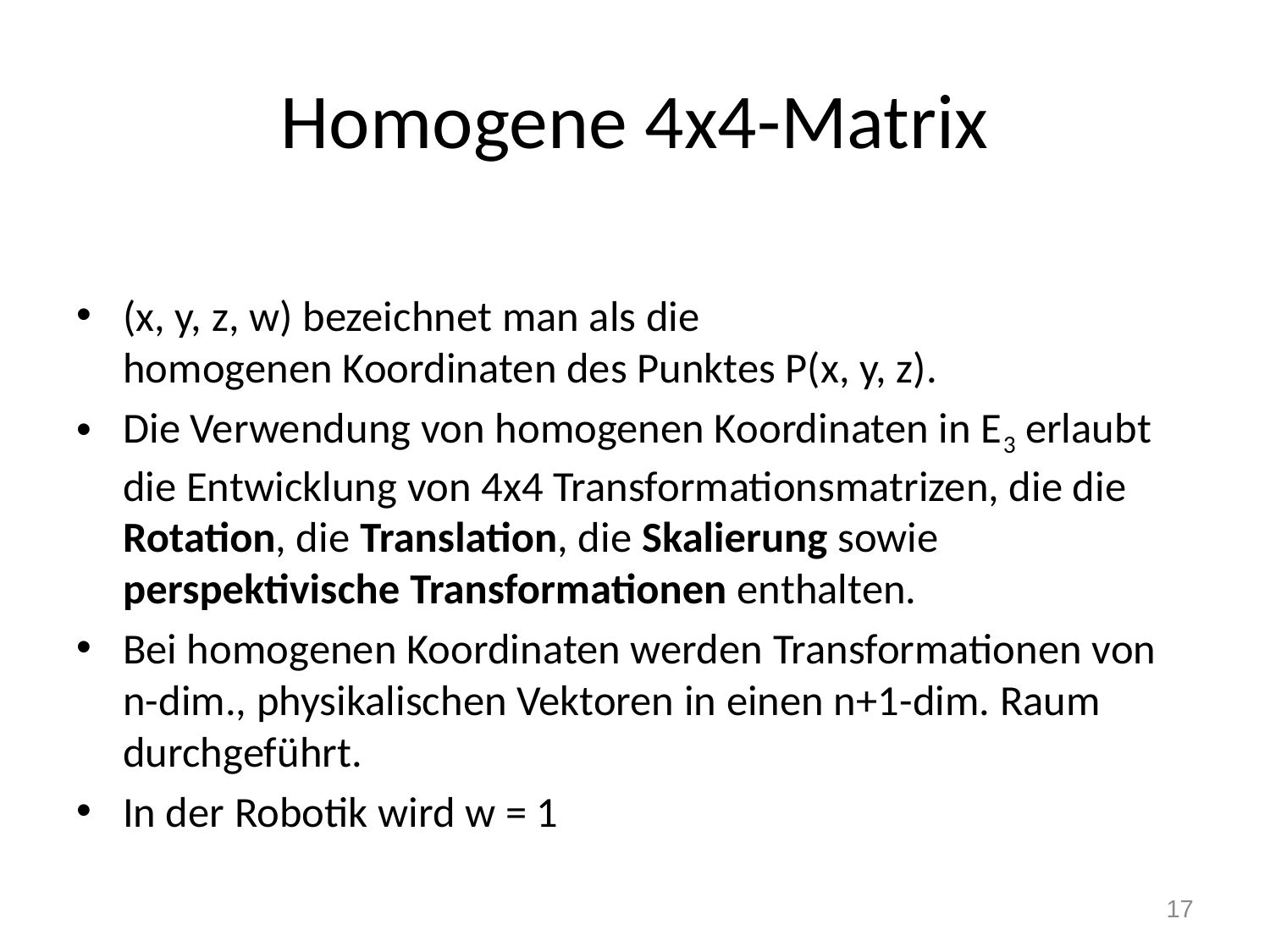

# Homogene 4x4-Matrix

(x, y, z, w) bezeichnet man als die
homogenen Koordinaten des Punktes P(x, y, z).
Die Verwendung von homogenen Koordinaten in E3 erlaubt
die Entwicklung von 4x4 Transformationsmatrizen, die die
Rotation, die Translation, die Skalierung sowie
perspektivische Transformationen enthalten.
Bei homogenen Koordinaten werden Transformationen von
n-dim., physikalischen Vektoren in einen n+1-dim. Raum
durchgeführt.
In der Robotik wird w = 1
17